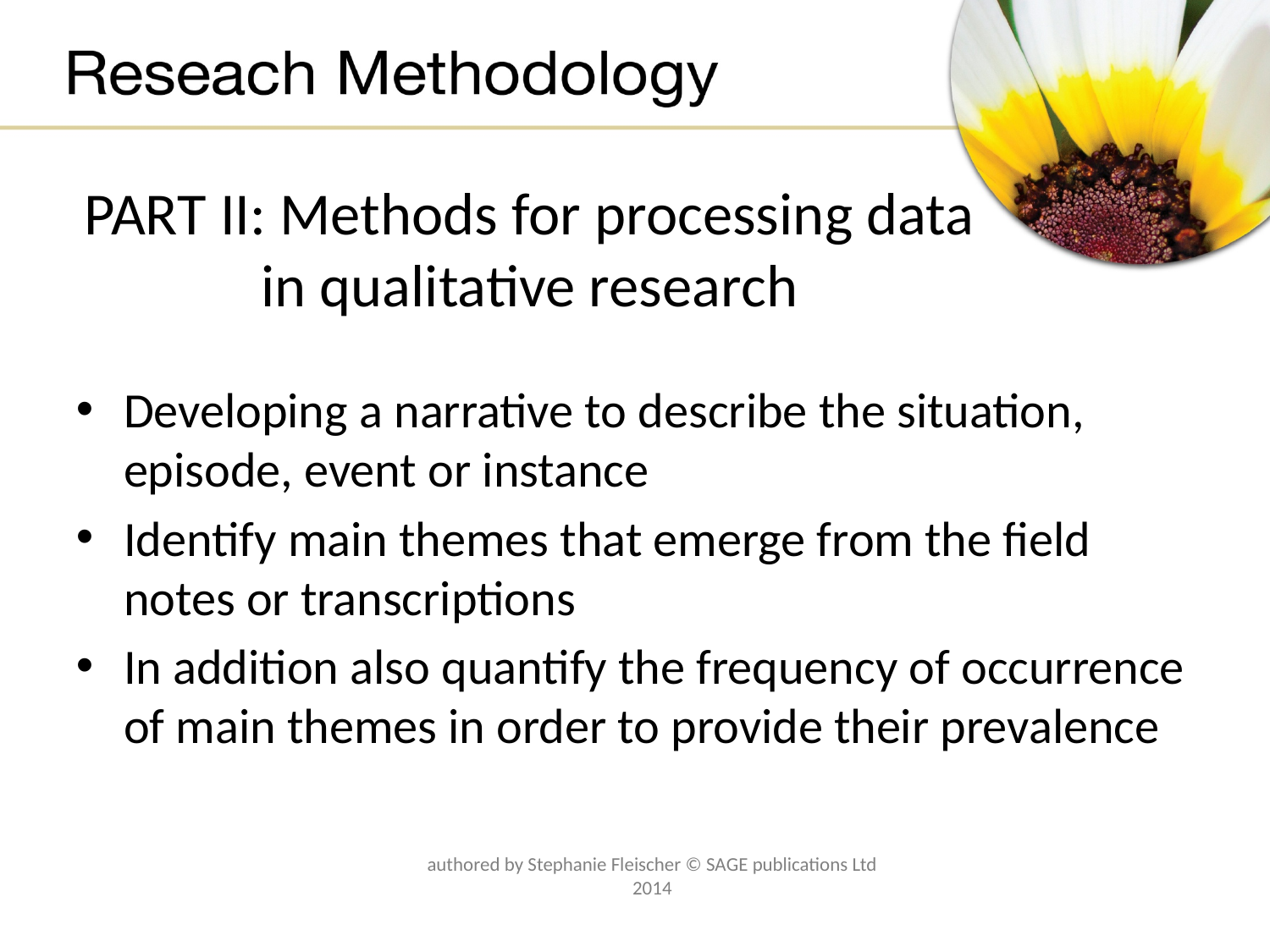

# PART II: Methods for processing data in qualitative research
Developing a narrative to describe the situation, episode, event or instance
Identify main themes that emerge from the field notes or transcriptions
In addition also quantify the frequency of occurrence of main themes in order to provide their prevalence
authored by Stephanie Fleischer © SAGE publications Ltd 2014